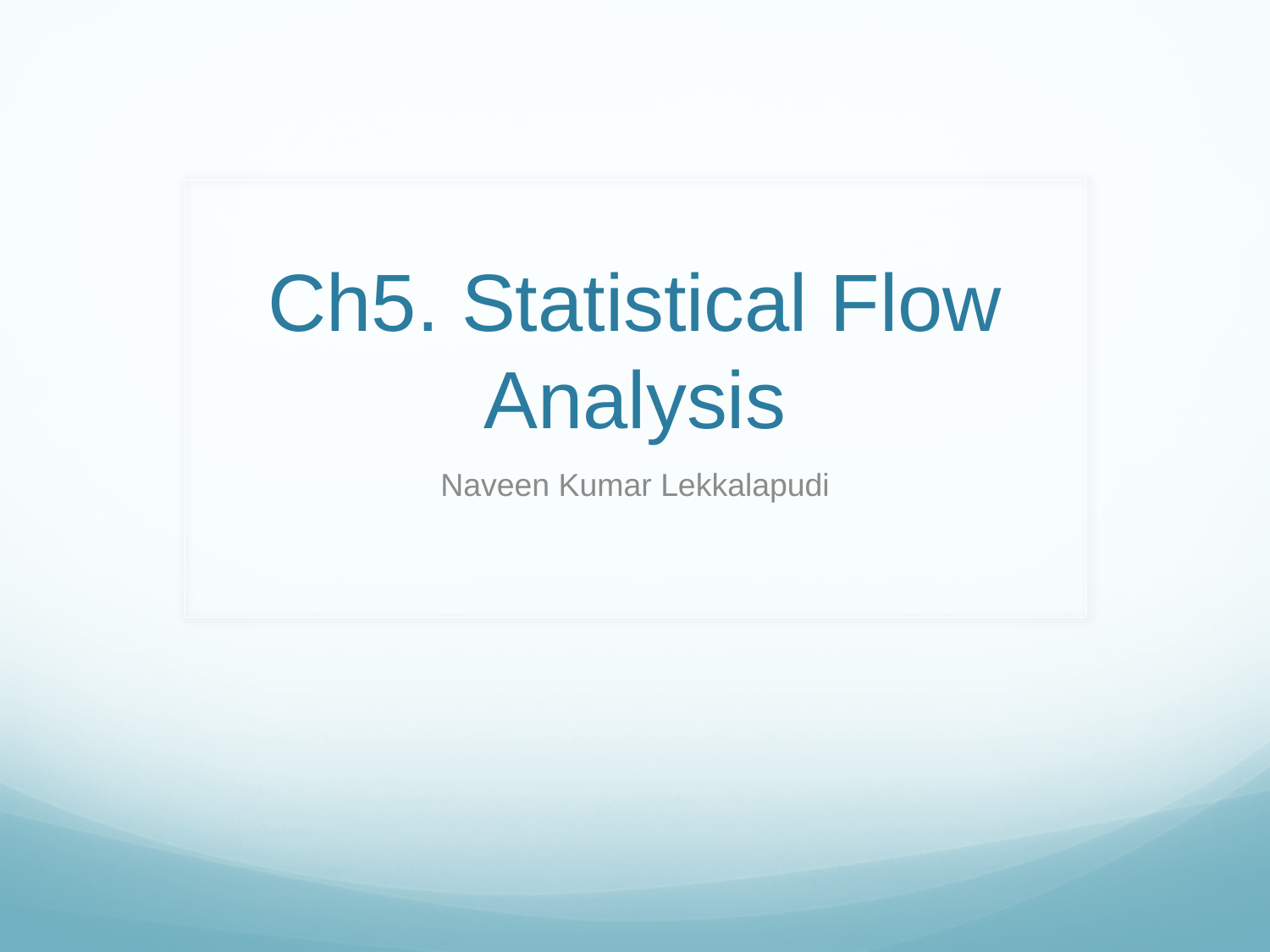

# Ch5. Statistical Flow Analysis
Naveen Kumar Lekkalapudi